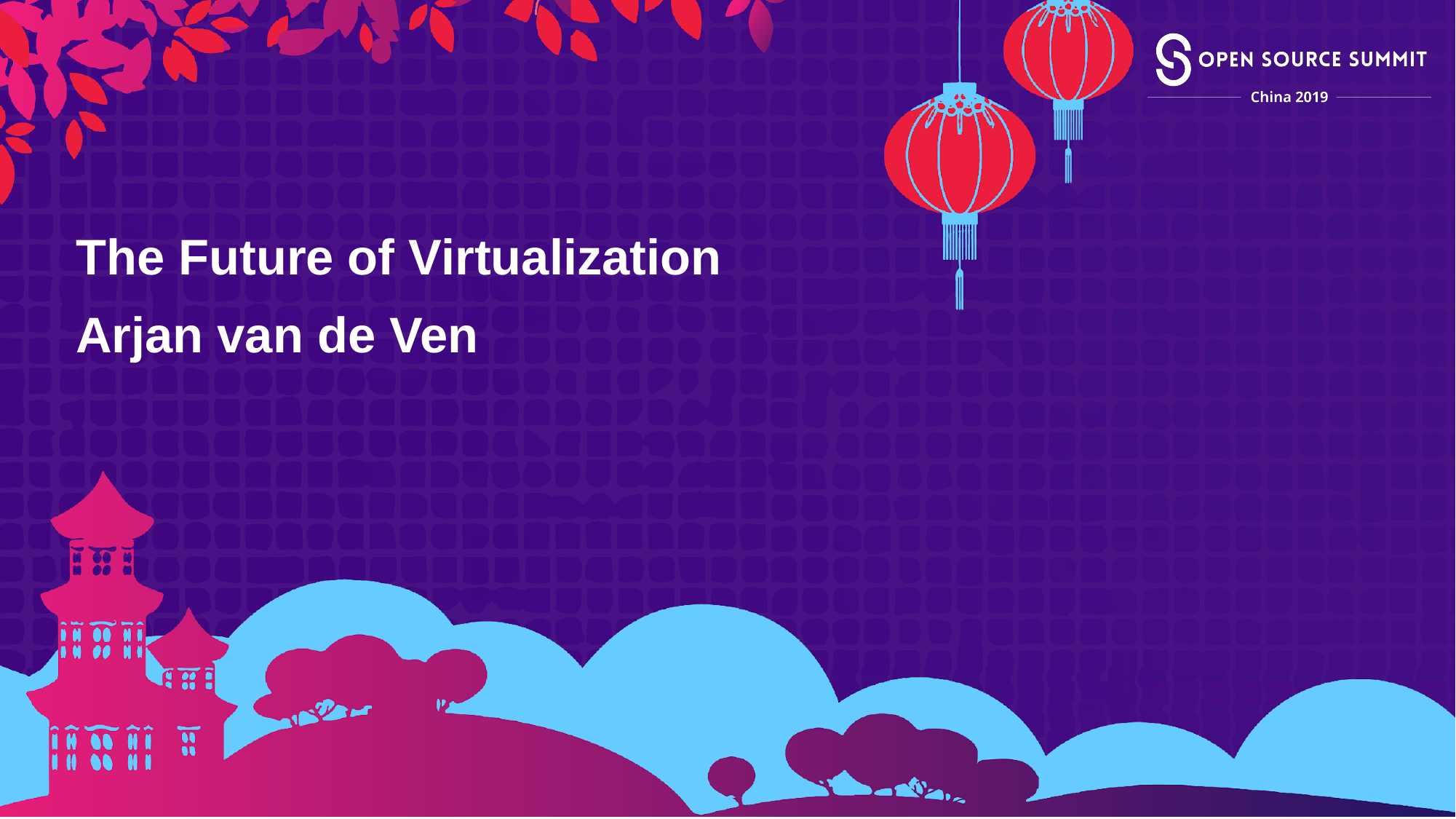

The Future of Virtualization

Arjan van de Ven